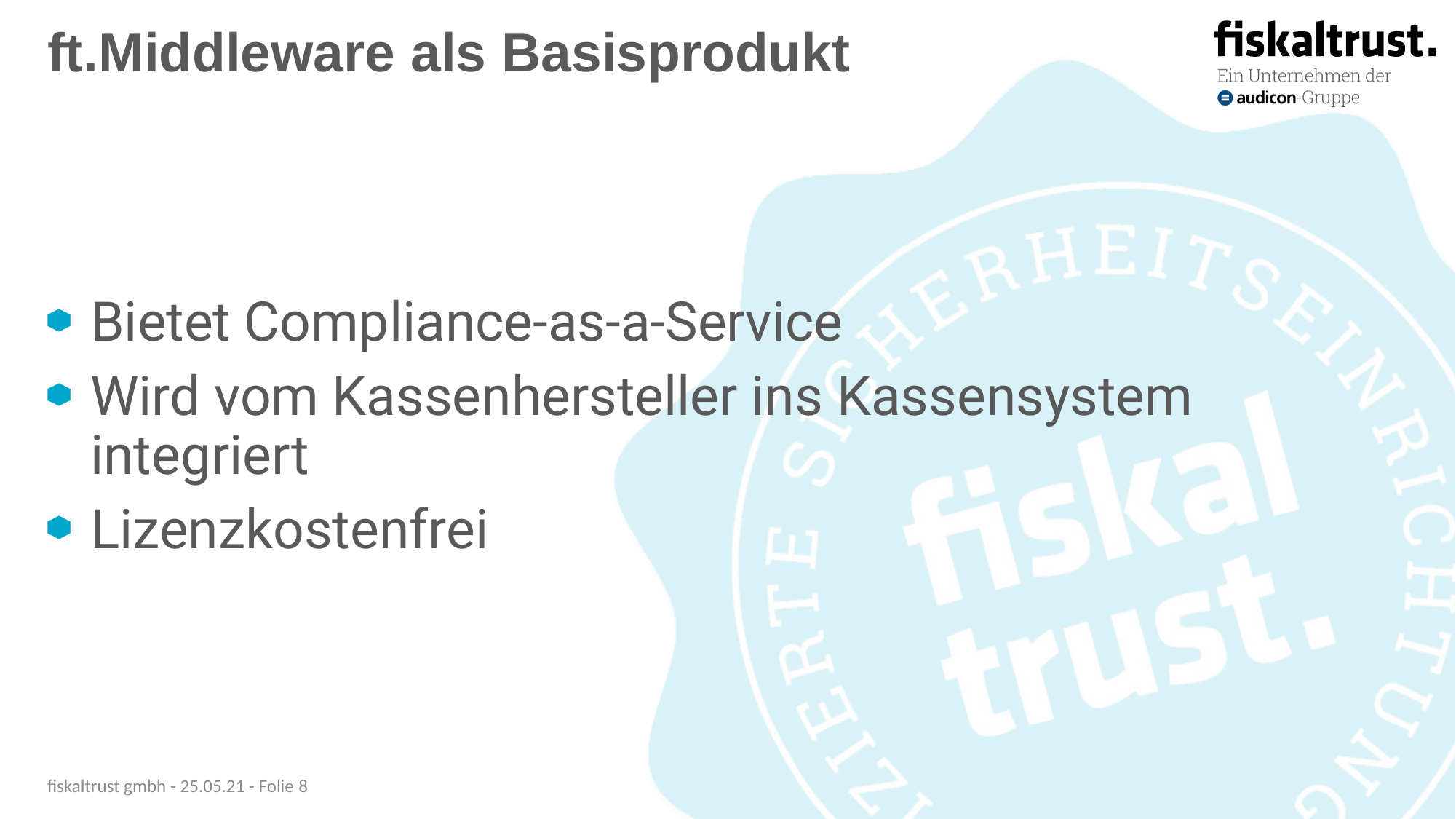

# ft.Middleware als Basisprodukt

Bietet Compliance-as-a-Service
Wird vom Kassenhersteller ins Kassensystem integriert
Lizenzkostenfrei
fiskaltrust gmbh - 25.05.21 - Folie 8